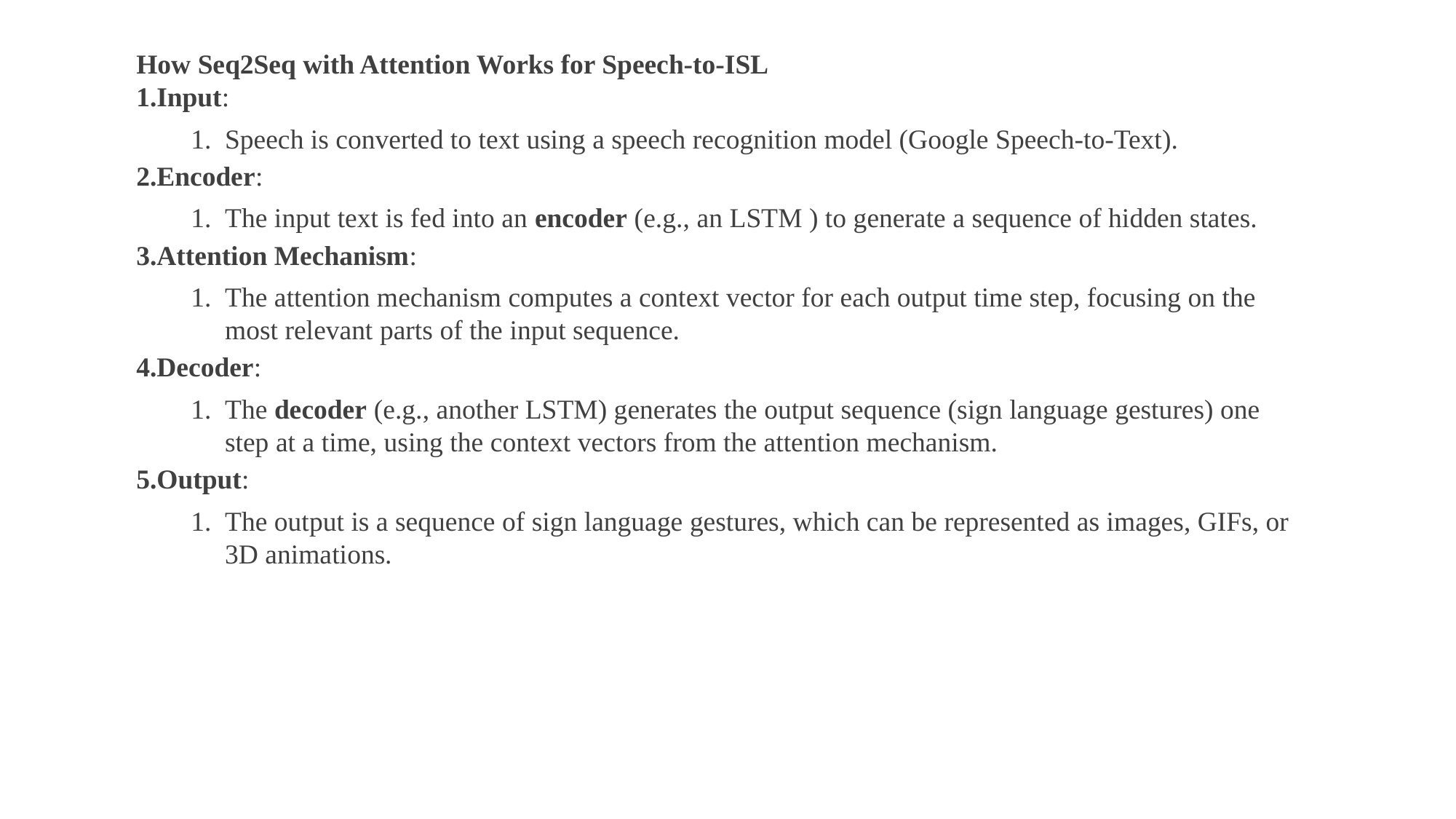

How Seq2Seq with Attention Works for Speech-to-ISL
Input:
Speech is converted to text using a speech recognition model (Google Speech-to-Text).
Encoder:
The input text is fed into an encoder (e.g., an LSTM ) to generate a sequence of hidden states.
Attention Mechanism:
The attention mechanism computes a context vector for each output time step, focusing on the most relevant parts of the input sequence.
Decoder:
The decoder (e.g., another LSTM) generates the output sequence (sign language gestures) one step at a time, using the context vectors from the attention mechanism.
Output:
The output is a sequence of sign language gestures, which can be represented as images, GIFs, or 3D animations.